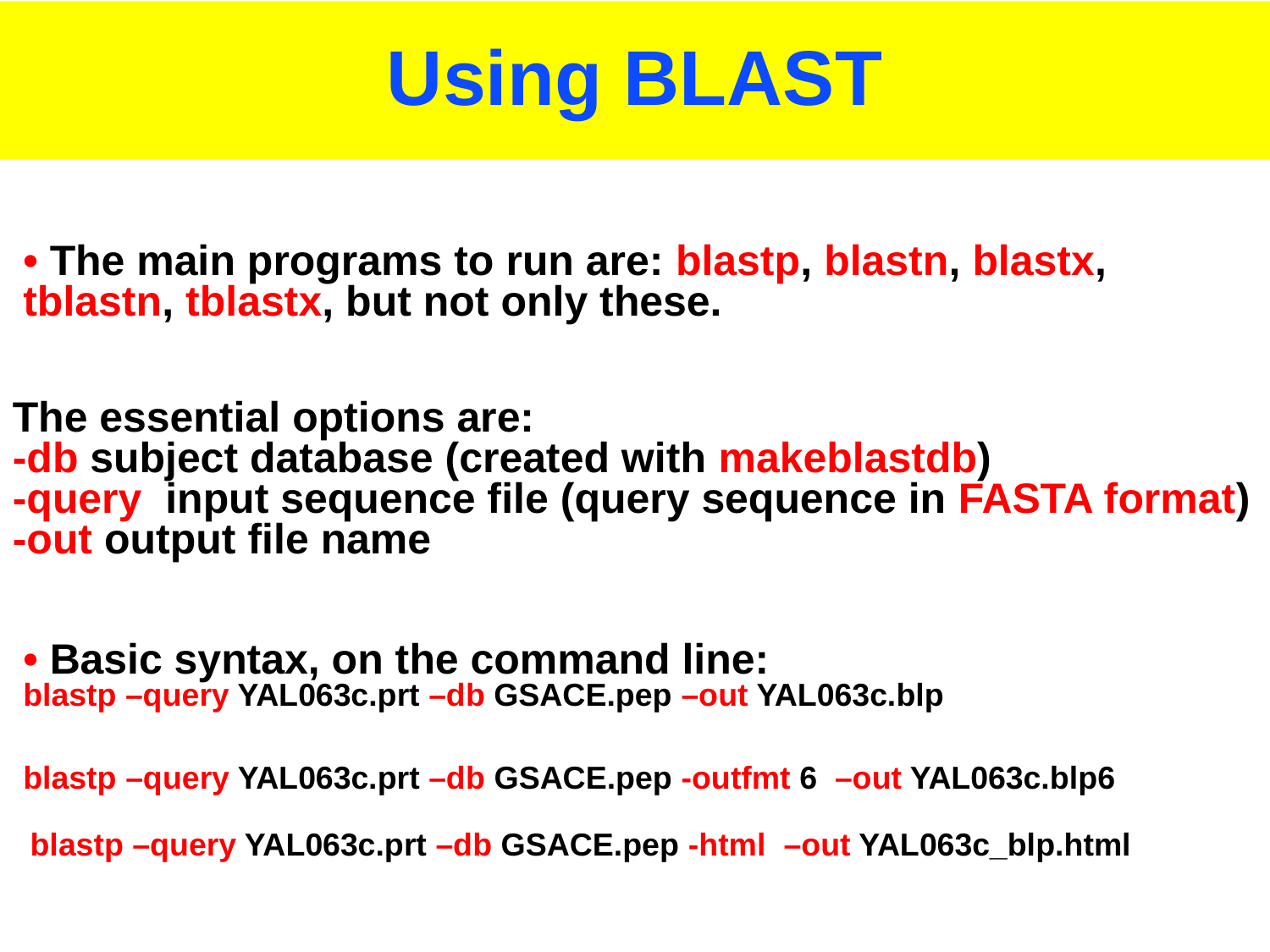

# Using BLAST
• The main programs to run are: blastp, blastn, blastx, tblastn, tblastx, but not only these.
The essential options are:
-db subject database (created with makeblastdb)
-query  input sequence file (query sequence in FASTA format)
-out output file name
• Basic syntax, on the command line:
blastp –query YAL063c.prt –db GSACE.pep –out YAL063c.blp
blastp –query YAL063c.prt –db GSACE.pep -outfmt 6  –out YAL063c.blp6
blastp –query YAL063c.prt –db GSACE.pep -html  –out YAL063c_blp.html